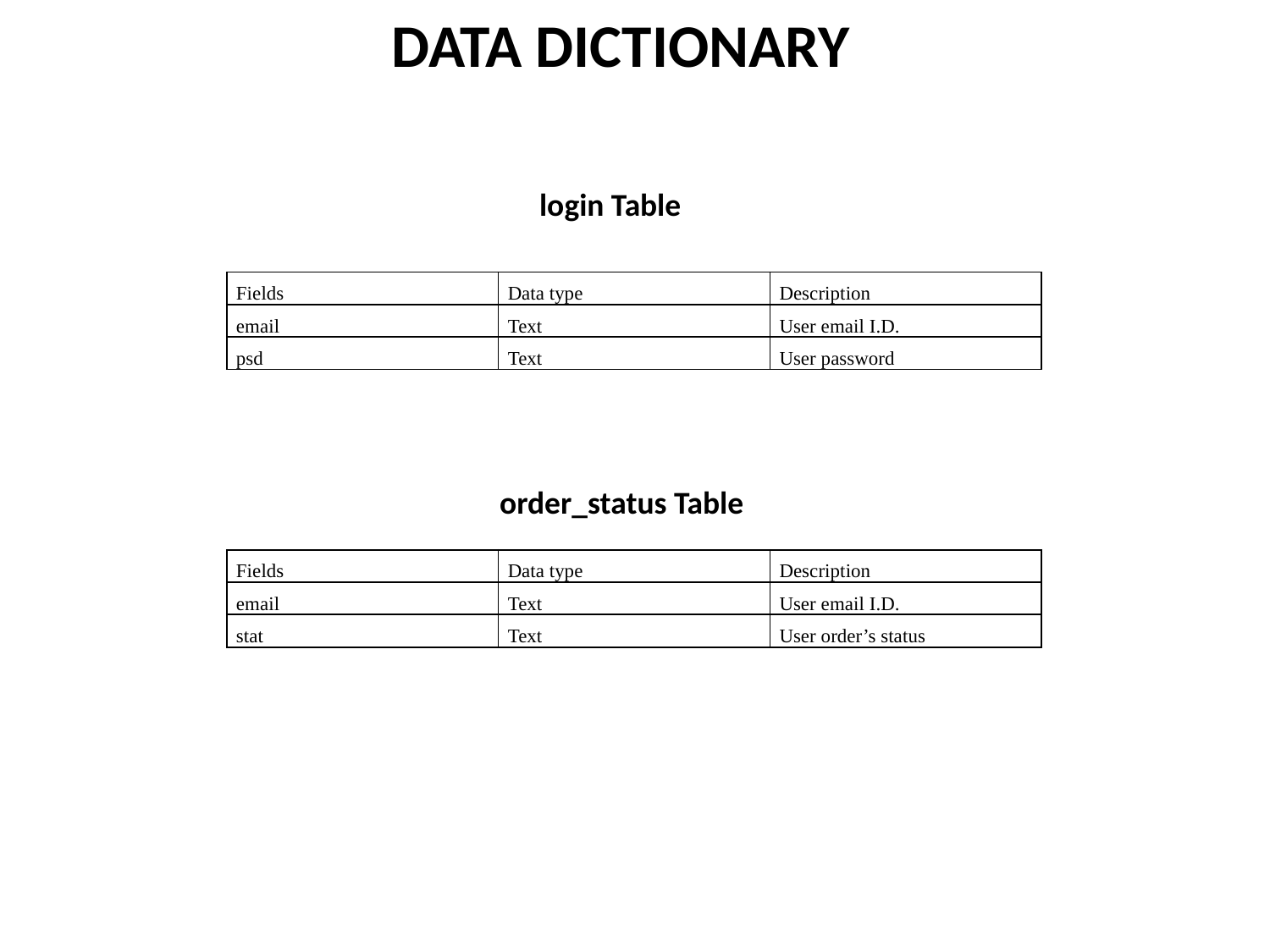

# DATA DICTIONARY
login Table

| Fields | Data type | Description |
| --- | --- | --- |
| email | Text | User email I.D. |
| psd | Text | User password |
order_status Table

| Fields | Data type | Description |
| --- | --- | --- |
| email | Text | User email I.D. |
| stat | Text | User order’s status |